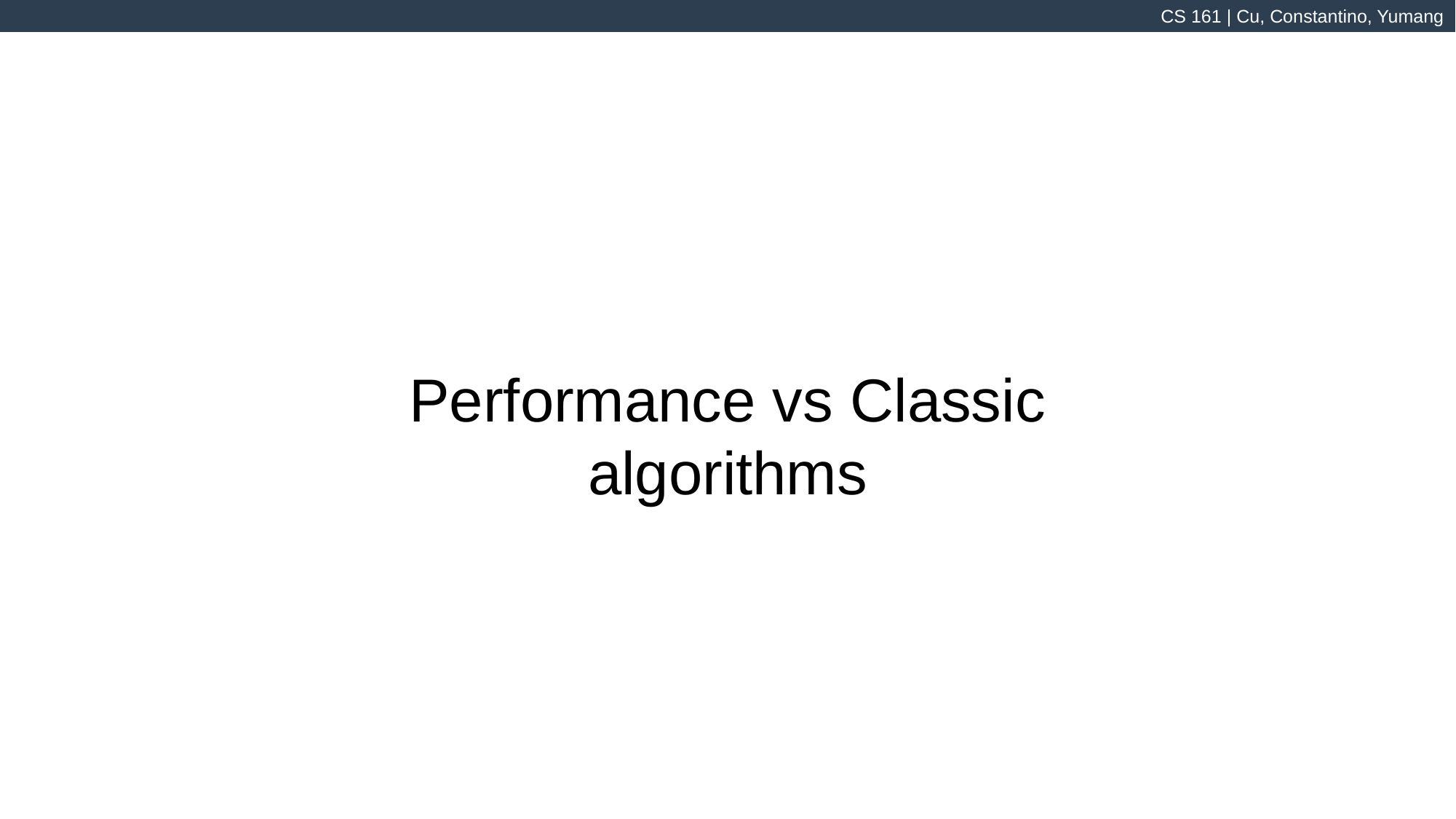

CS 161 | Cu, Constantino, Yumang
Performance vs Classic algorithms